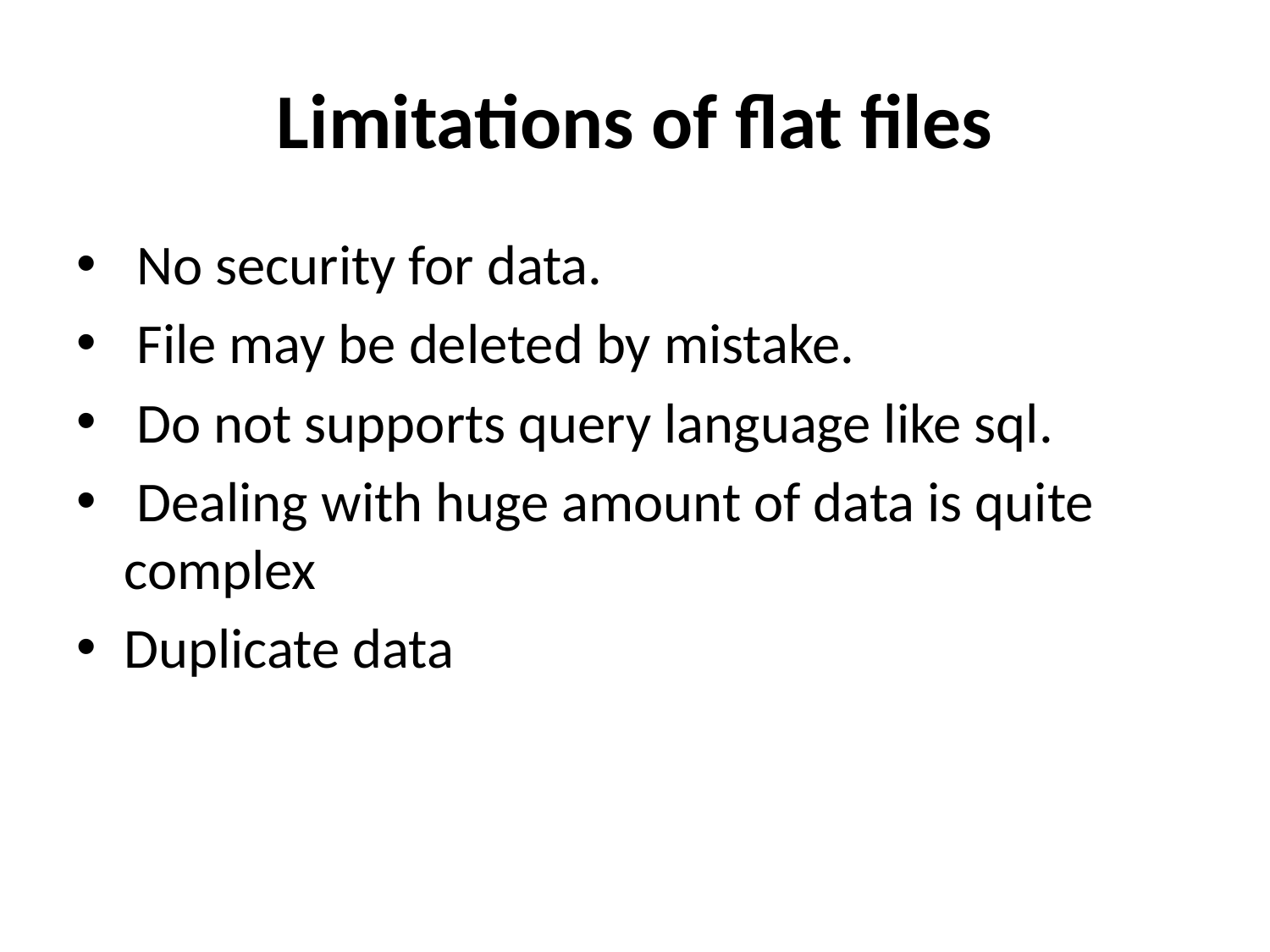

# Limitations of flat files
 No security for data.
 File may be deleted by mistake.
 Do not supports query language like sql.
 Dealing with huge amount of data is quite complex
Duplicate data